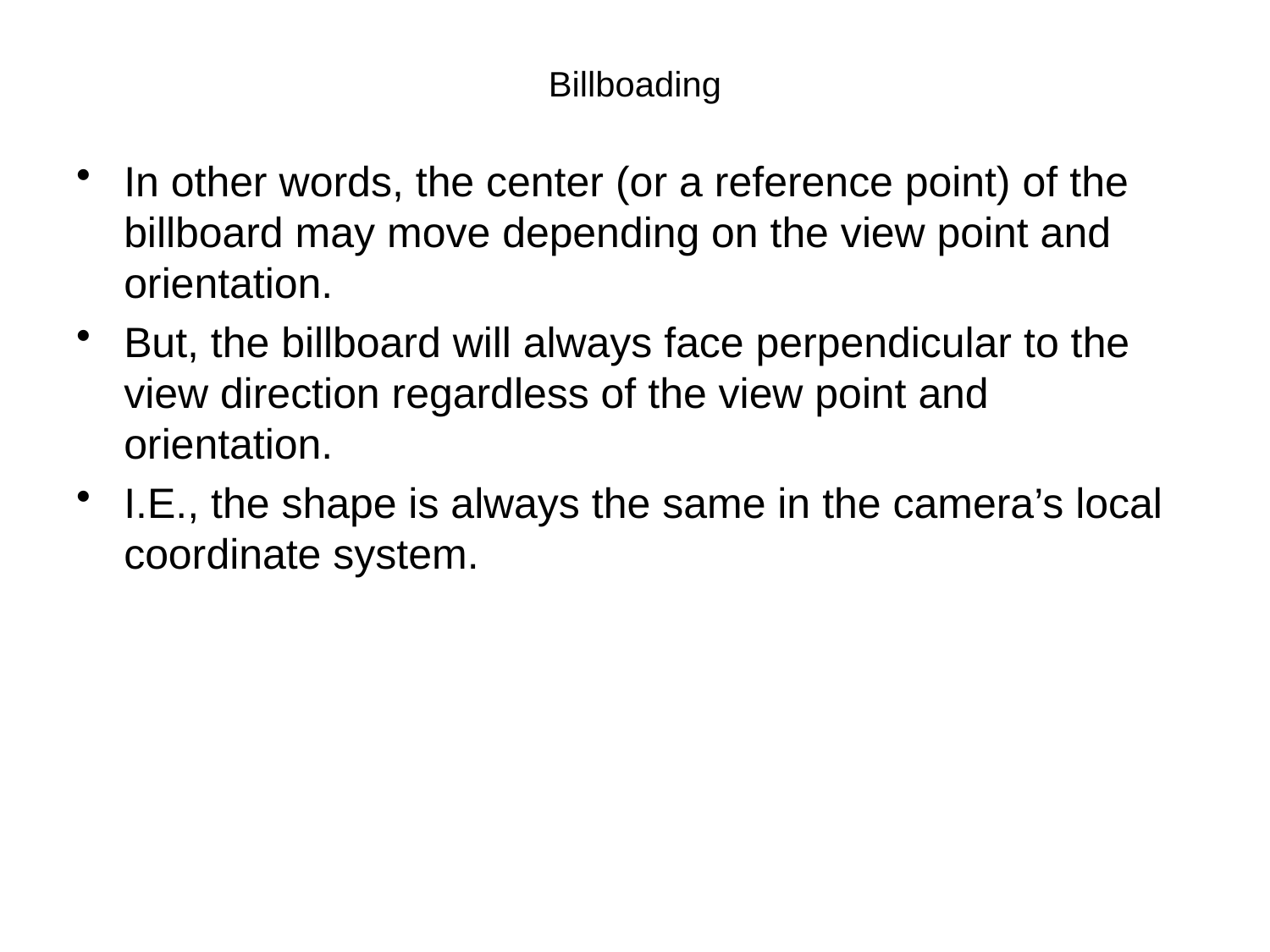

# Billboading
In other words, the center (or a reference point) of the billboard may move depending on the view point and orientation.
But, the billboard will always face perpendicular to the view direction regardless of the view point and orientation.
I.E., the shape is always the same in the camera’s local coordinate system.